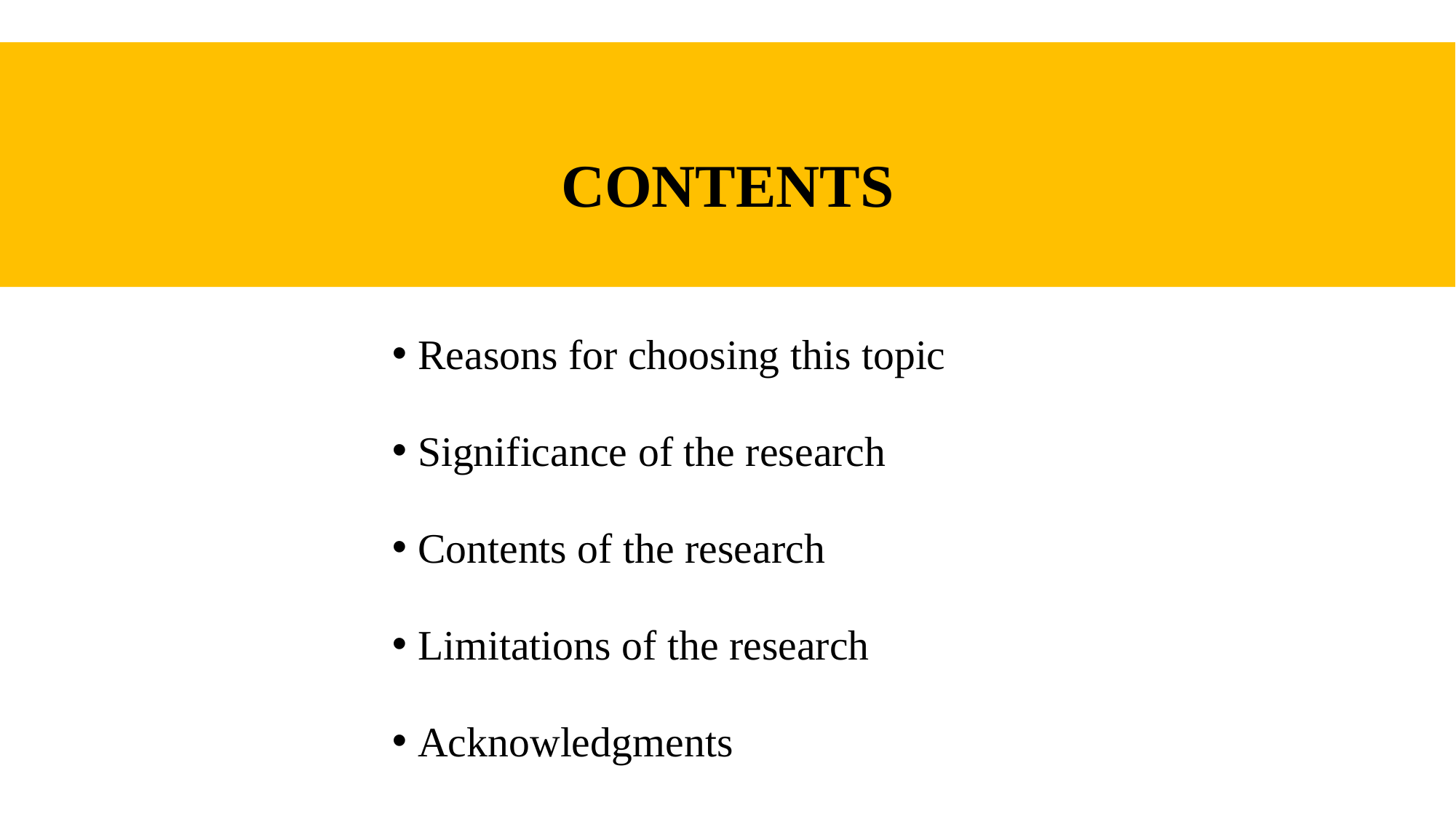

# CONTENTS
Reasons for choosing this topic
Significance of the research
Contents of the research
Limitations of the research
Acknowledgments